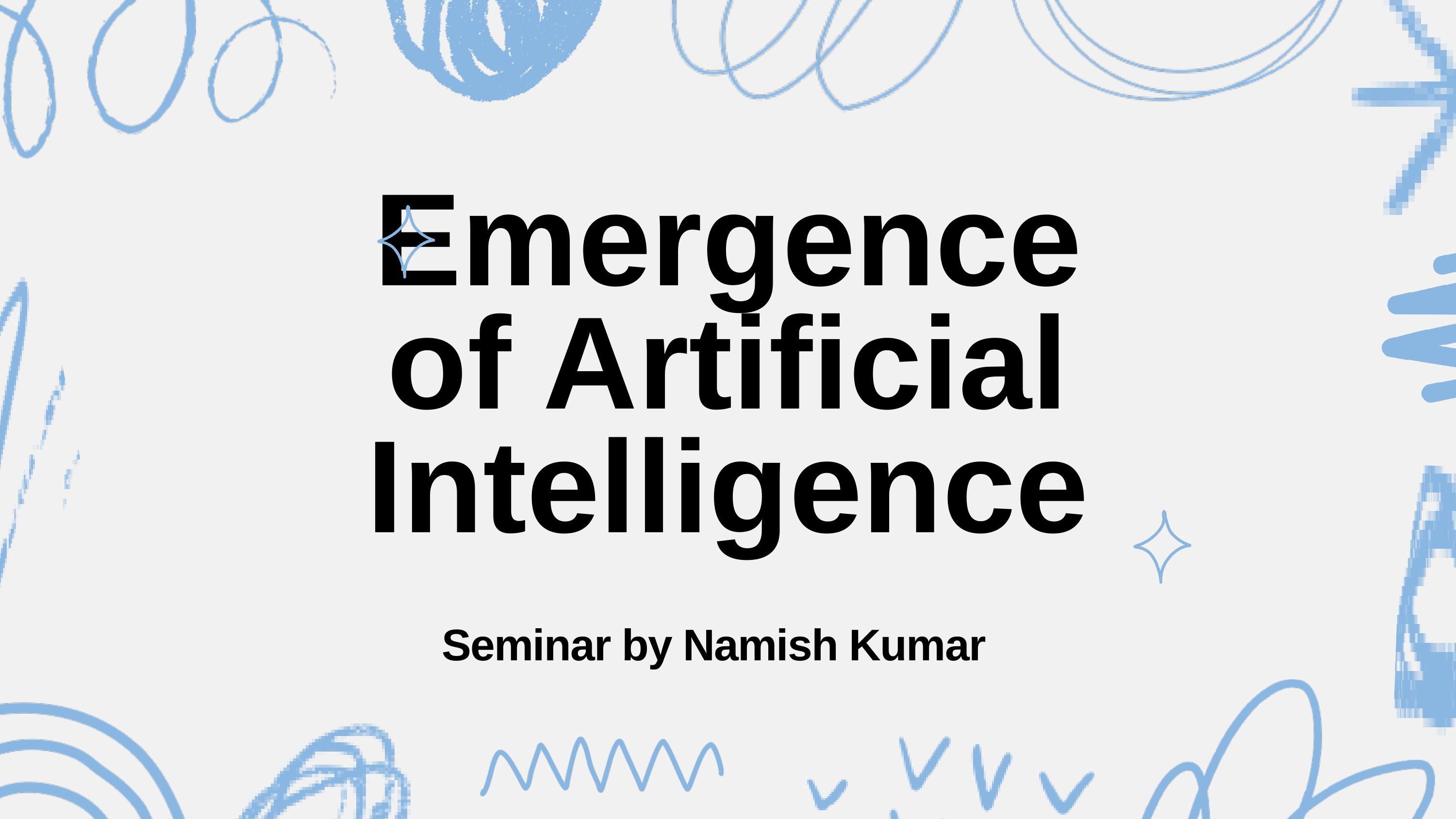

Emergence of Artificial Intelligence

Seminar by Namish Kumar